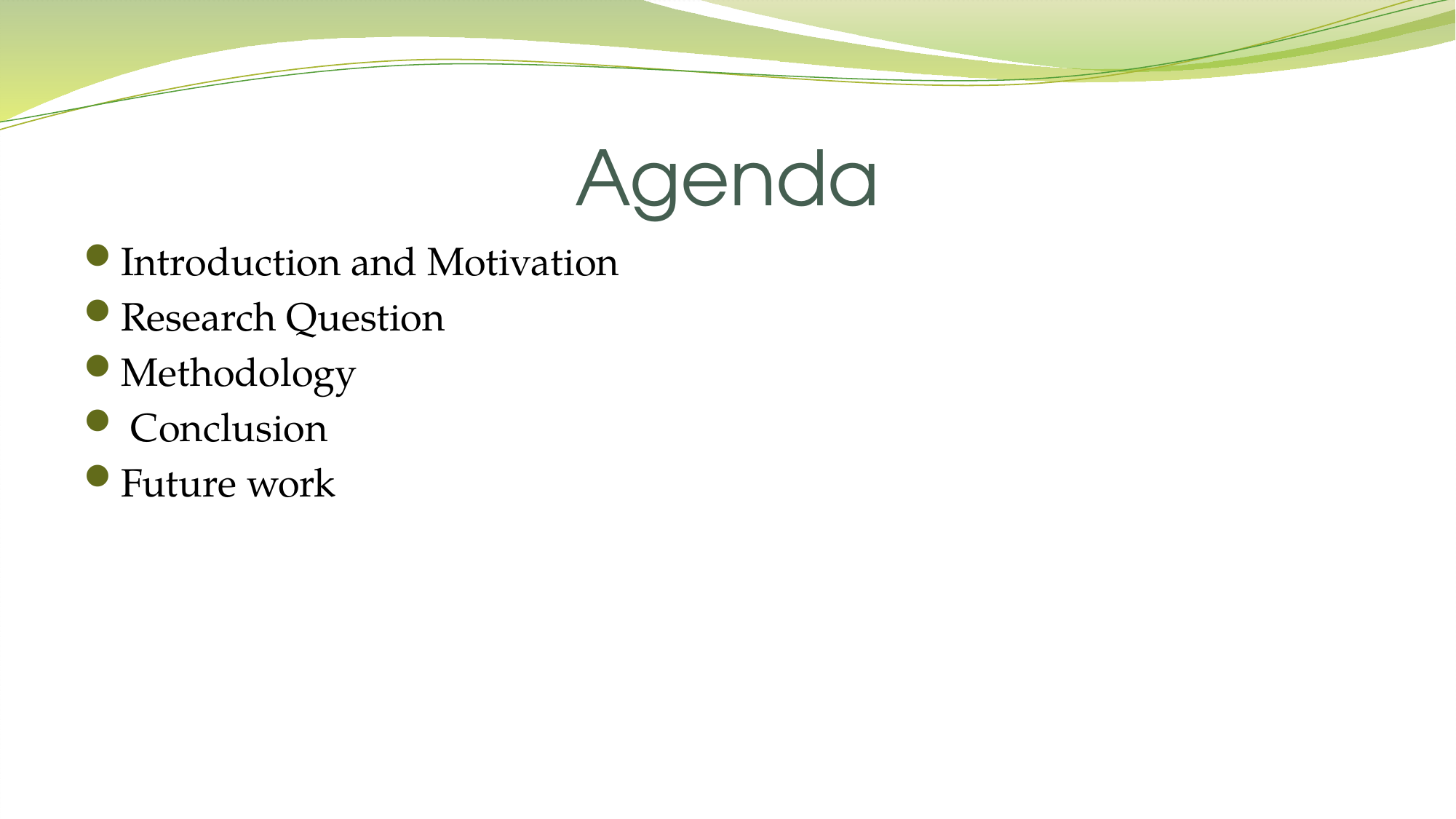

# Agenda
Introduction and Motivation
Research Question
Methodology
 Conclusion
Future work